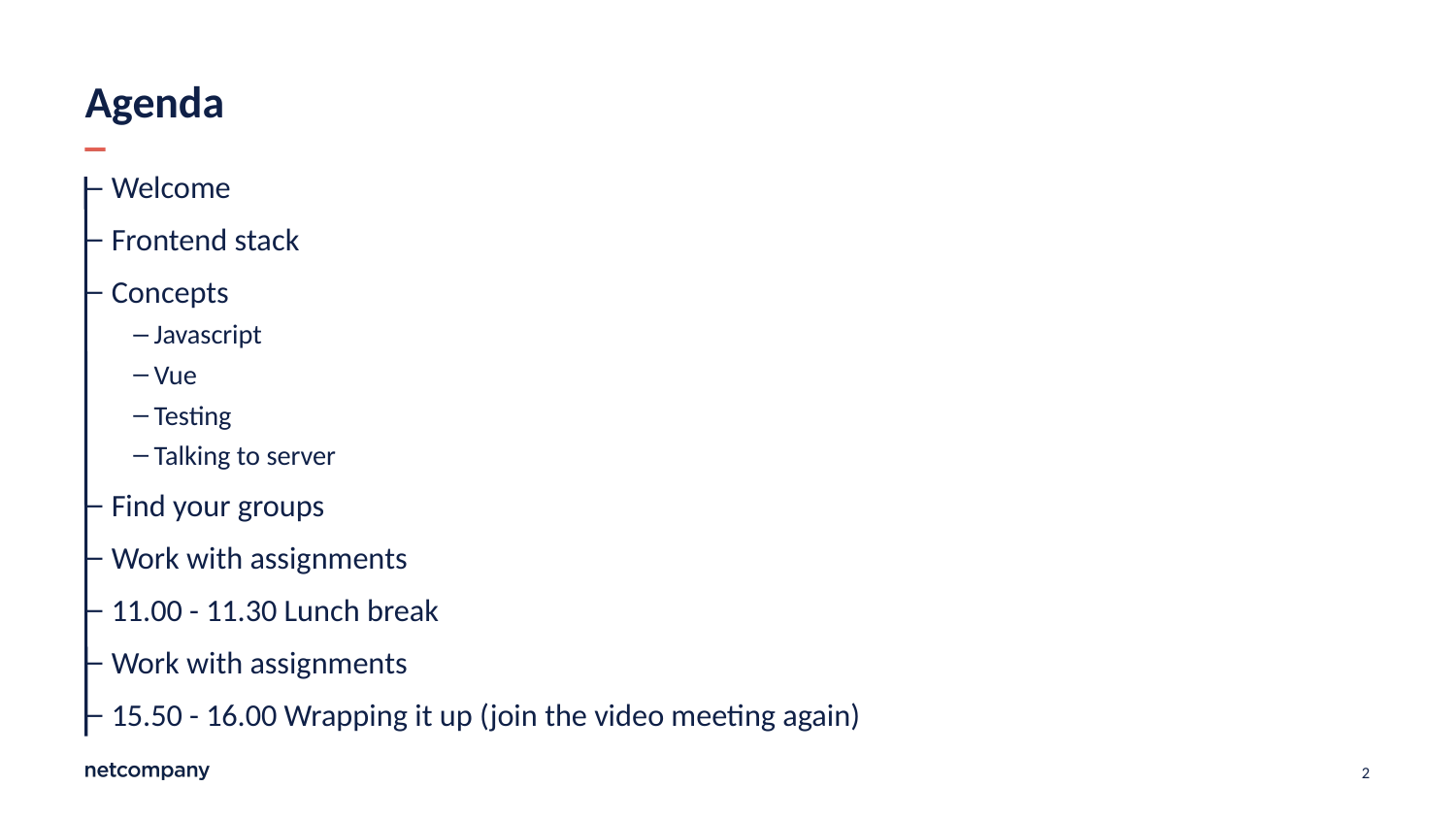

# Agenda
Welcome
Frontend stack
Concepts
Javascript
Vue
Testing
Talking to server
Find your groups
Work with assignments
11.00 - 11.30 Lunch break
Work with assignments
15.50 - 16.00 Wrapping it up (join the video meeting again)